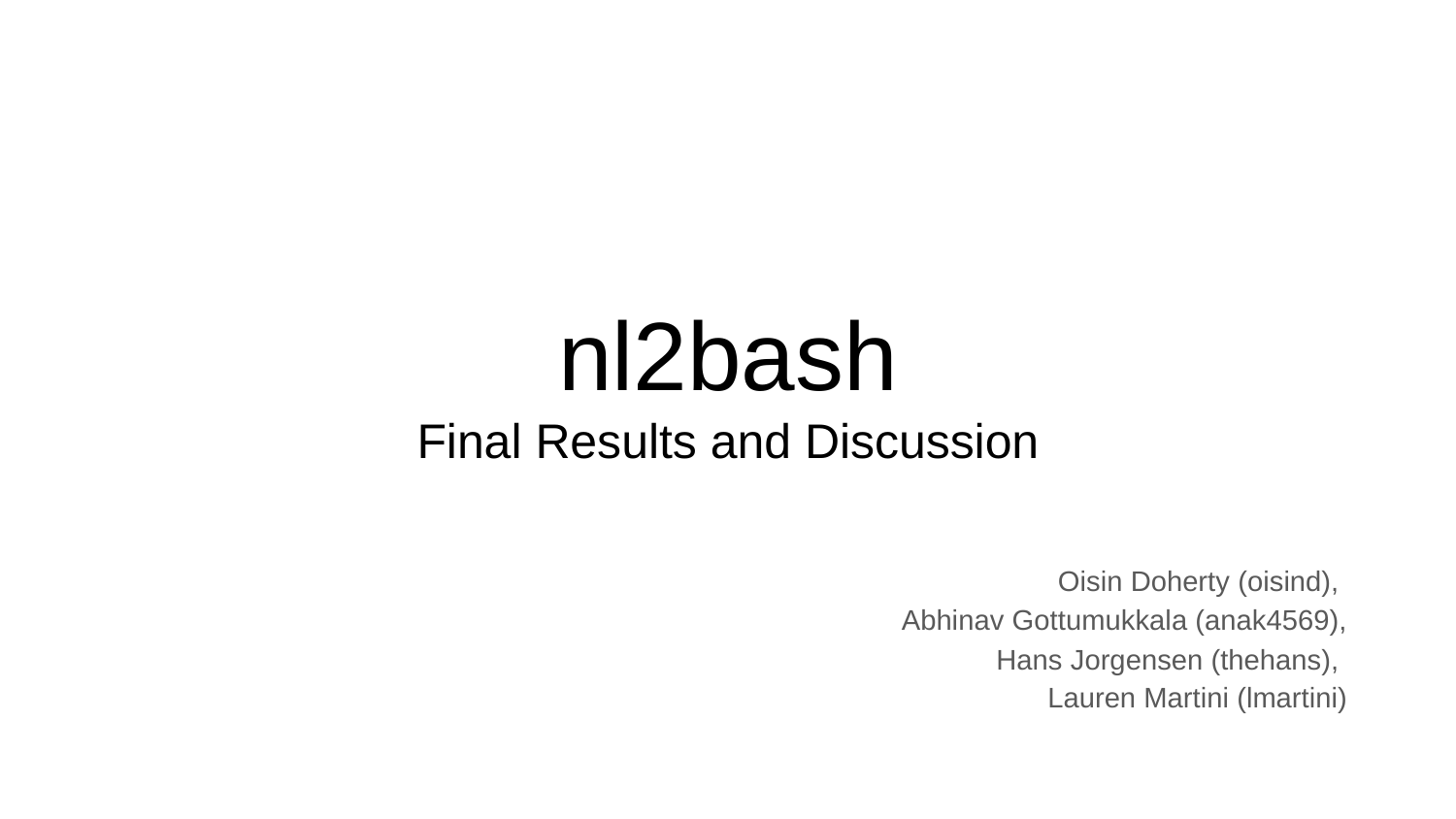

# nl2bash
Final Results and Discussion
Oisin Doherty (oisind),
Abhinav Gottumukkala (anak4569),
Hans Jorgensen (thehans),
Lauren Martini (lmartini)